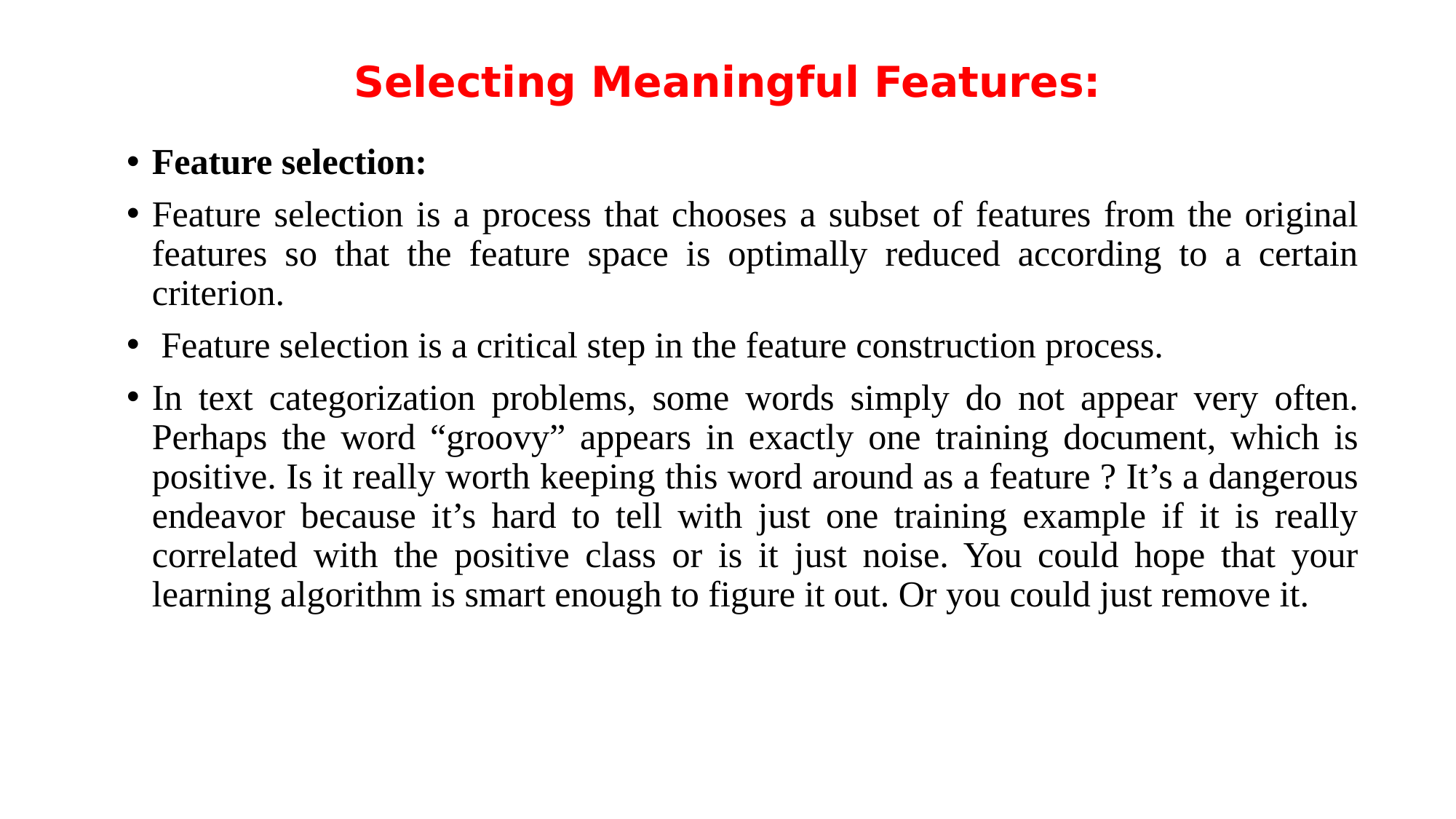

# Selecting Meaningful Features:
Feature selection:
Feature selection is a process that chooses a subset of features from the original features so that the feature space is optimally reduced according to a certain criterion.
 Feature selection is a critical step in the feature construction process.
In text categorization problems, some words simply do not appear very often. Perhaps the word “groovy” appears in exactly one training document, which is positive. Is it really worth keeping this word around as a feature ? It’s a dangerous endeavor because it’s hard to tell with just one training example if it is really correlated with the positive class or is it just noise. You could hope that your learning algorithm is smart enough to figure it out. Or you could just remove it.